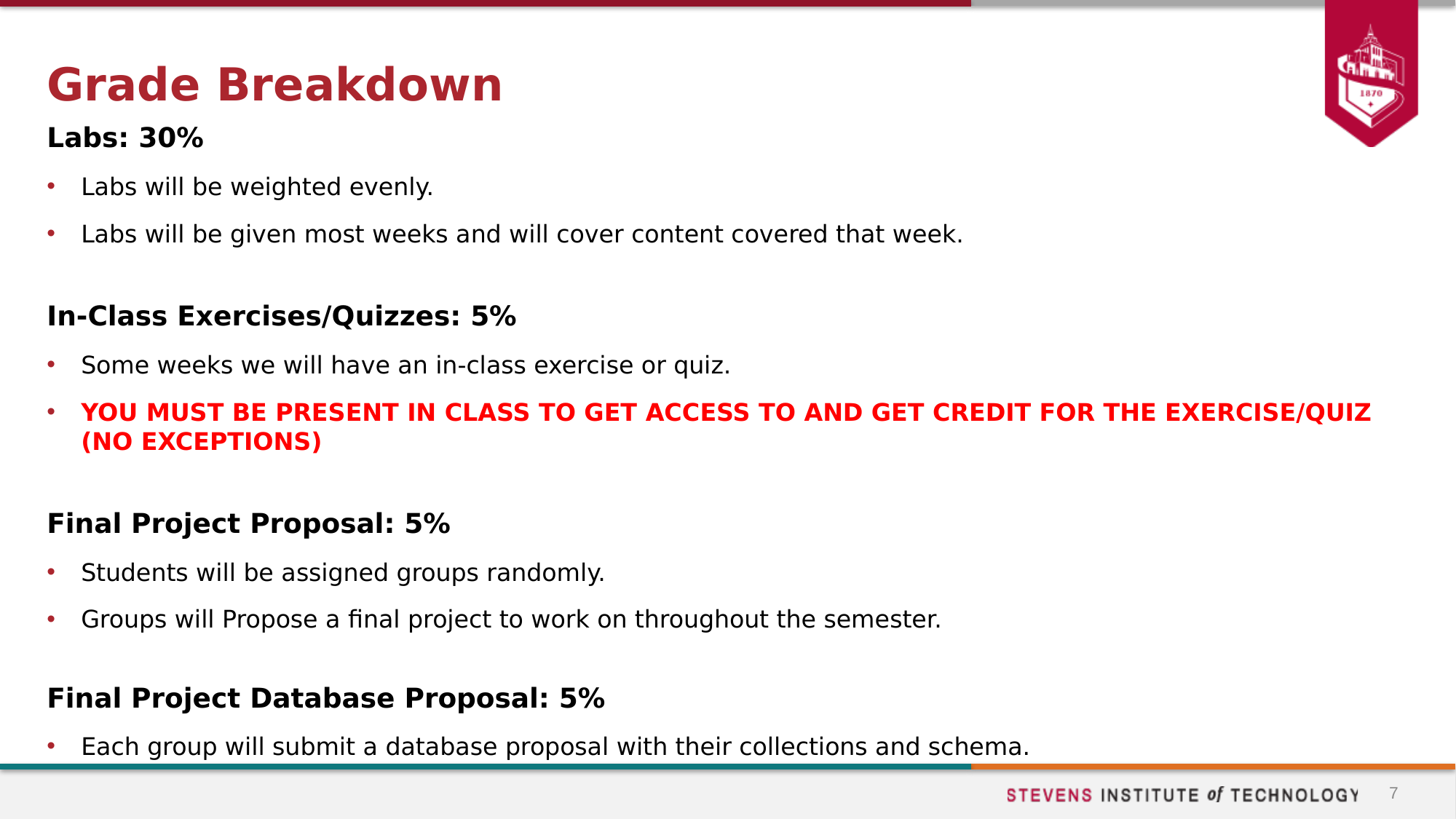

# Grade Breakdown
Labs: 30%
Labs will be weighted evenly.
Labs will be given most weeks and will cover content covered that week.
In-Class Exercises/Quizzes: 5%
Some weeks we will have an in-class exercise or quiz.
YOU MUST BE PRESENT IN CLASS TO GET ACCESS TO AND GET CREDIT FOR THE EXERCISE/QUIZ (NO EXCEPTIONS)
Final Project Proposal: 5%
Students will be assigned groups randomly.
Groups will Propose a final project to work on throughout the semester.
Final Project Database Proposal: 5%
Each group will submit a database proposal with their collections and schema.

7